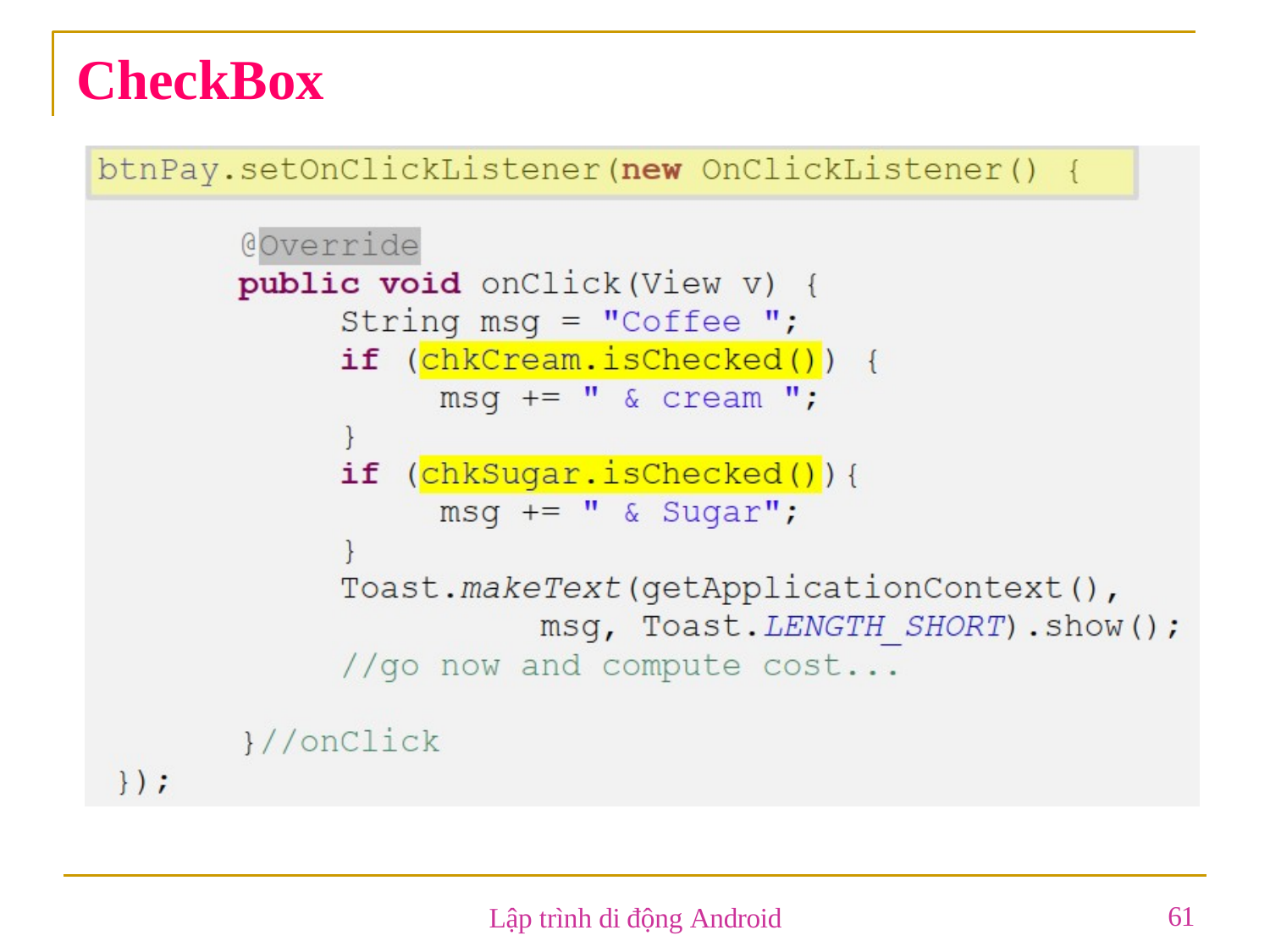

# CheckBox

61
Lập trình di động Android